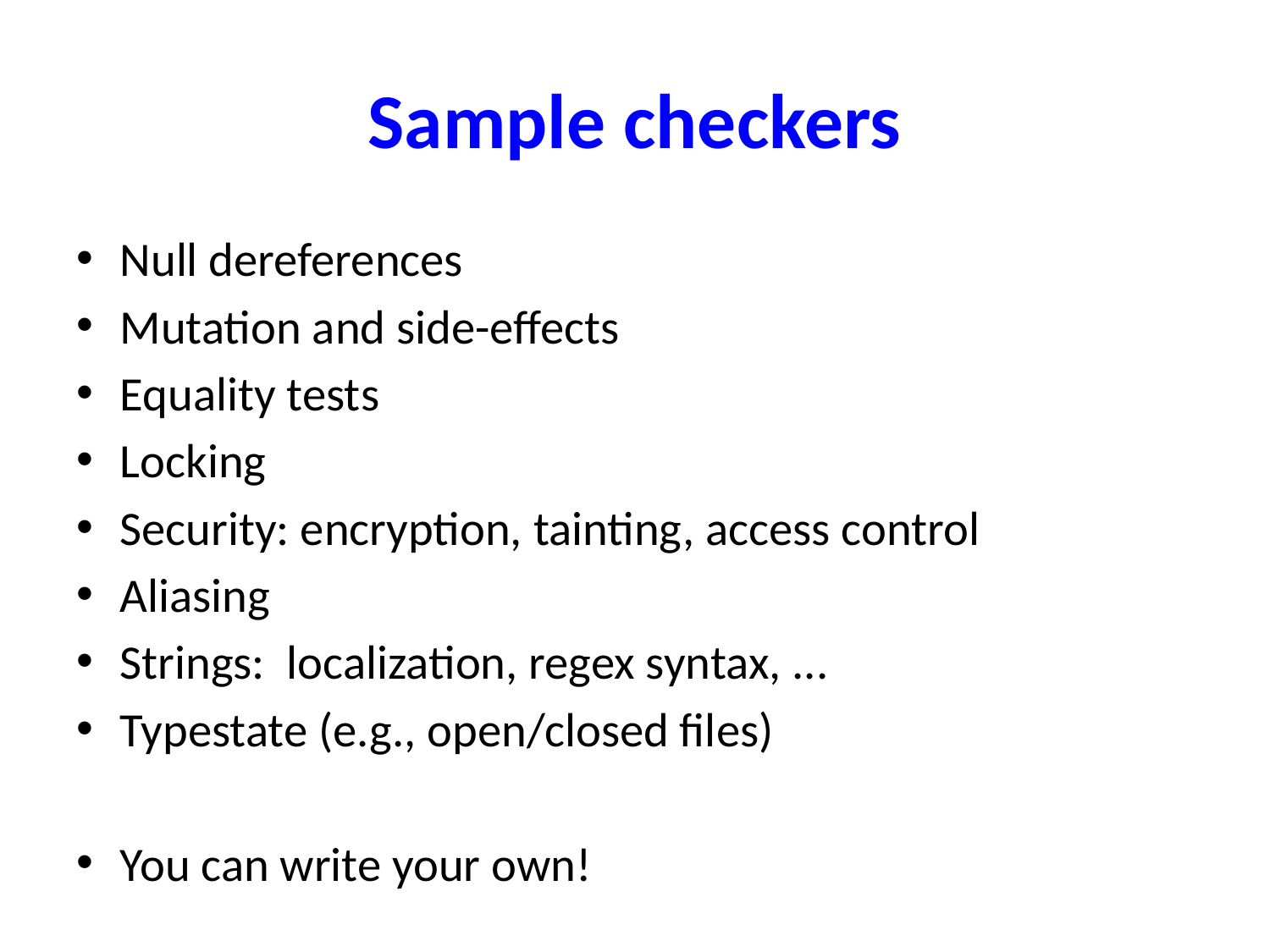

# Sample checkers
Null dereferences
Mutation and side-effects
Equality tests
Locking
Security: encryption, tainting, access control
Aliasing
Strings:  localization, regex syntax, ...
Typestate (e.g., open/closed files)

You can write your own!